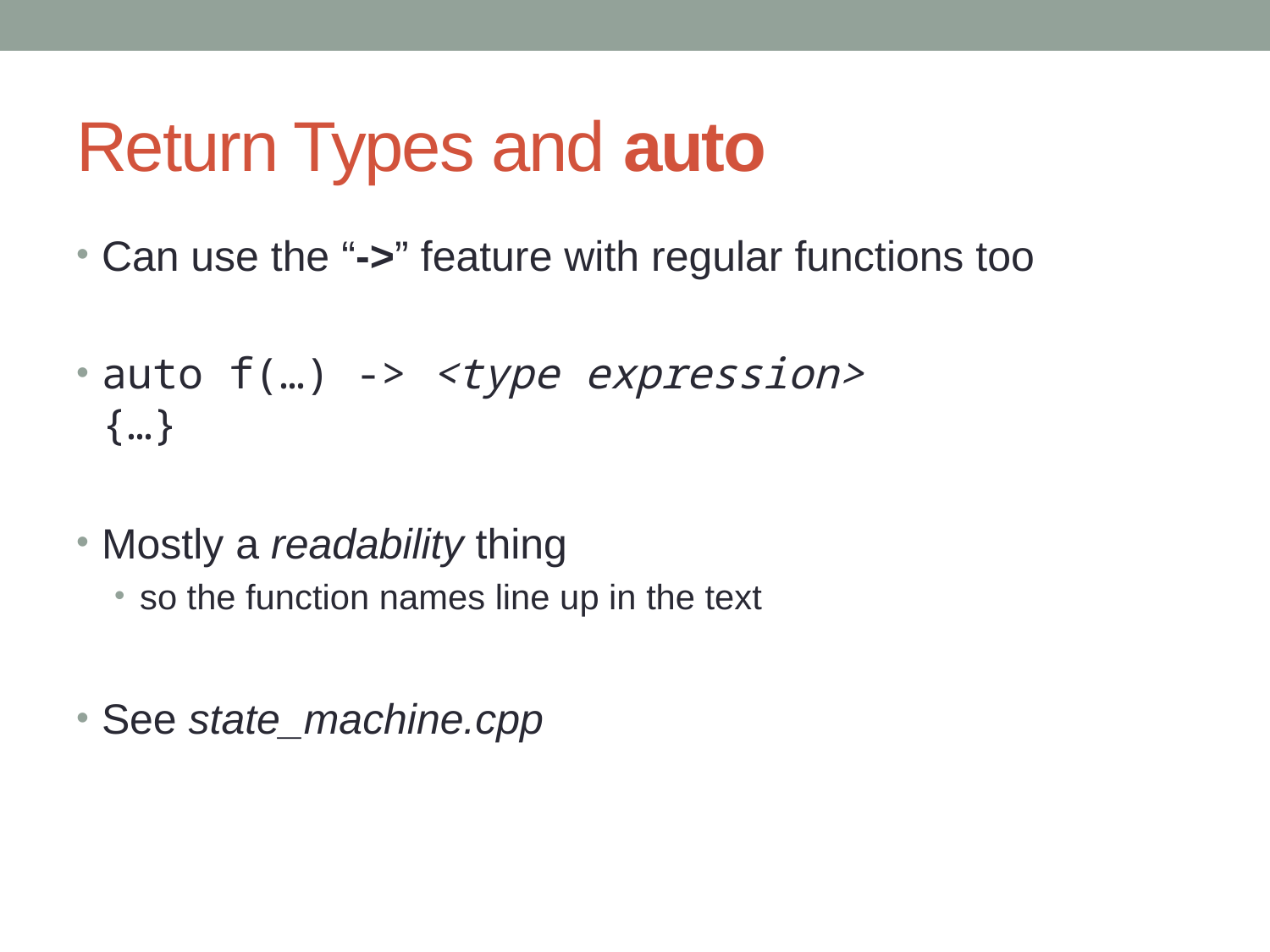

# Return Types and auto
Can use the “->” feature with regular functions too

auto f(…) -> <type expression>
{…}

Mostly a readability thing
so the function names line up in the text

See state_machine.cpp